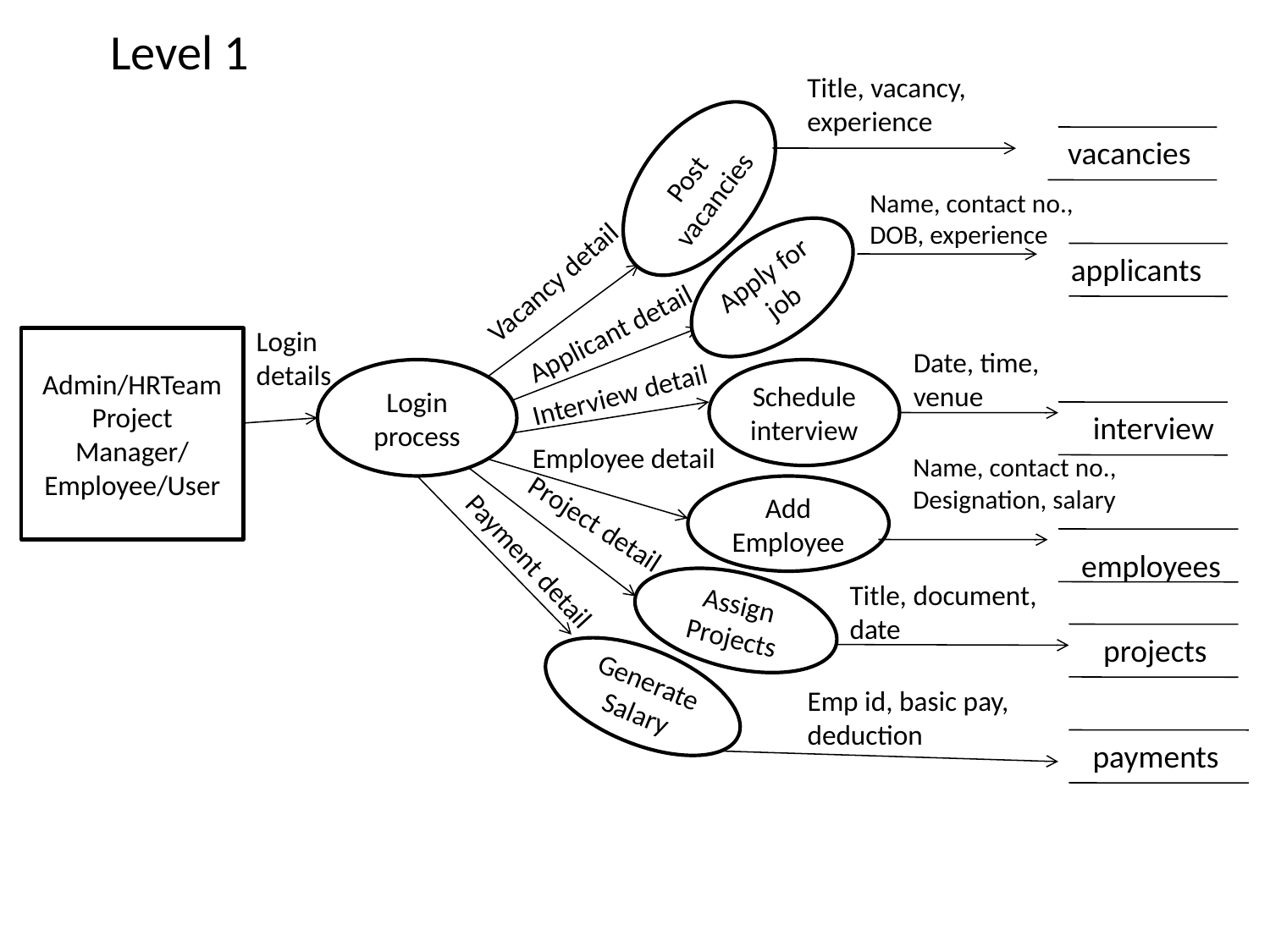

Level 1

Title, vacancy,
experience
    vacancies
Post vacancies
Name, contact no.,
DOB, experience
Apply for job
applicants
Vacancy detail
Applicant detail
Date, time,
venue
Login process
Schedule interview
Interview detail
interview
Employee detail
Name, contact no.,
Designation, salary
Add Employee
Project detail
employees
Payment detail
Title, document,
date
Assign Projects
projects
Generate Salary
Emp id, basic pay,
deduction
payments
Login
details
Admin/HRTeam
Project Manager/
Employee/User